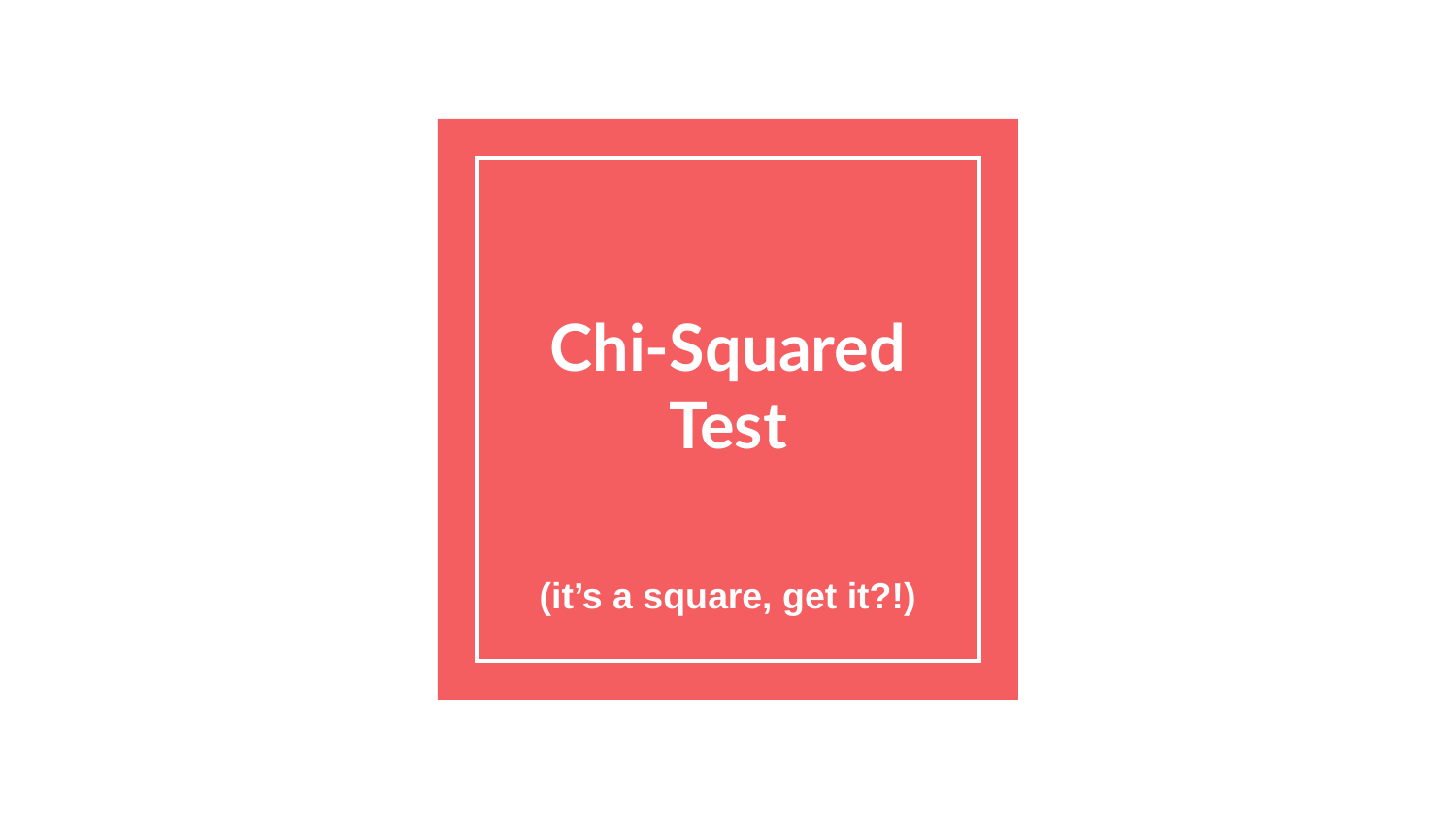

# Chi-Squared Test
(it’s a square, get it?!)